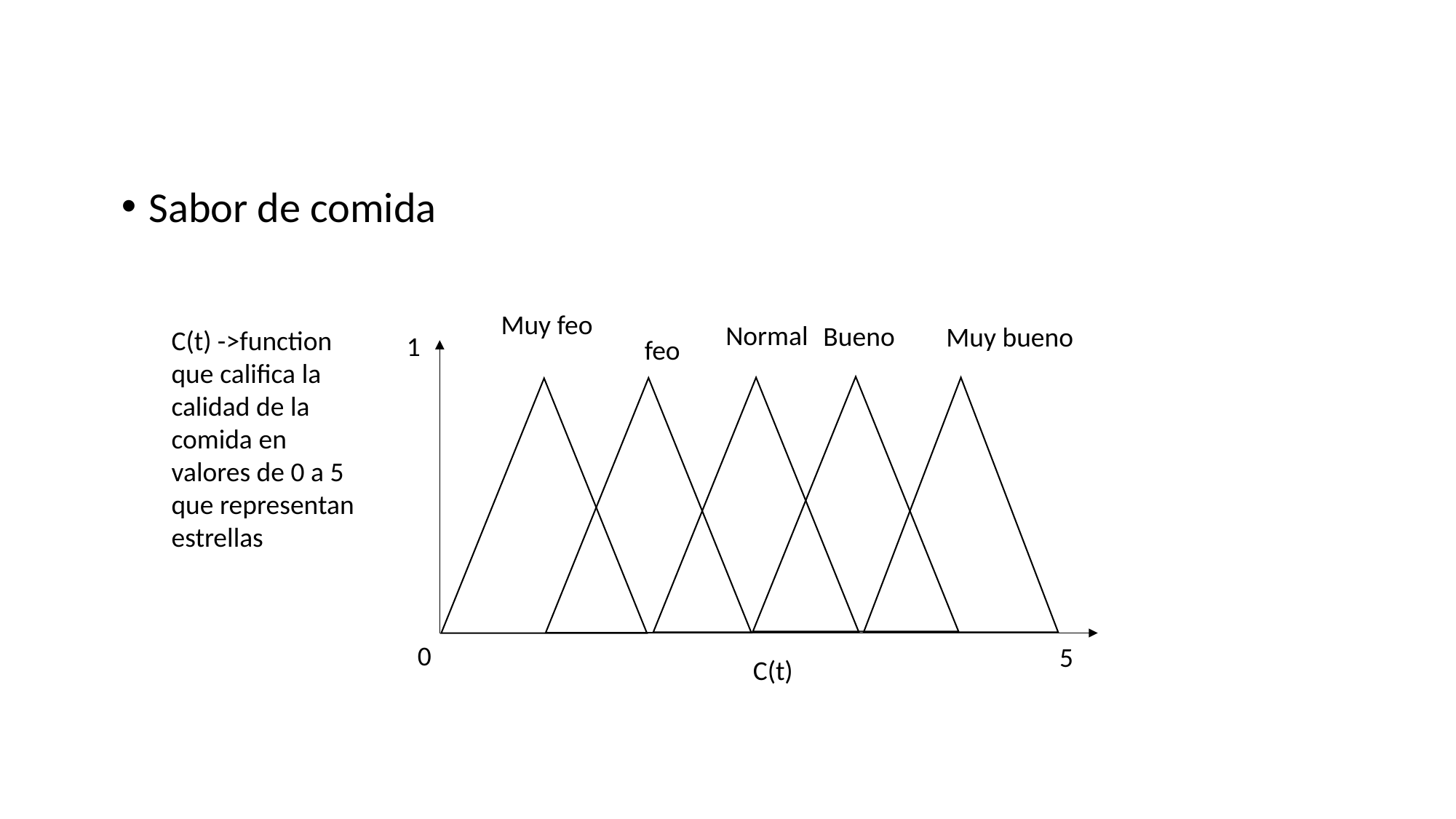

Sabor de comida
Muy feo
Normal
Bueno
Muy bueno
C(t) ->function que califica la calidad de la comida en valores de 0 a 5 que representan estrellas
1
feo

0
5
C(t)